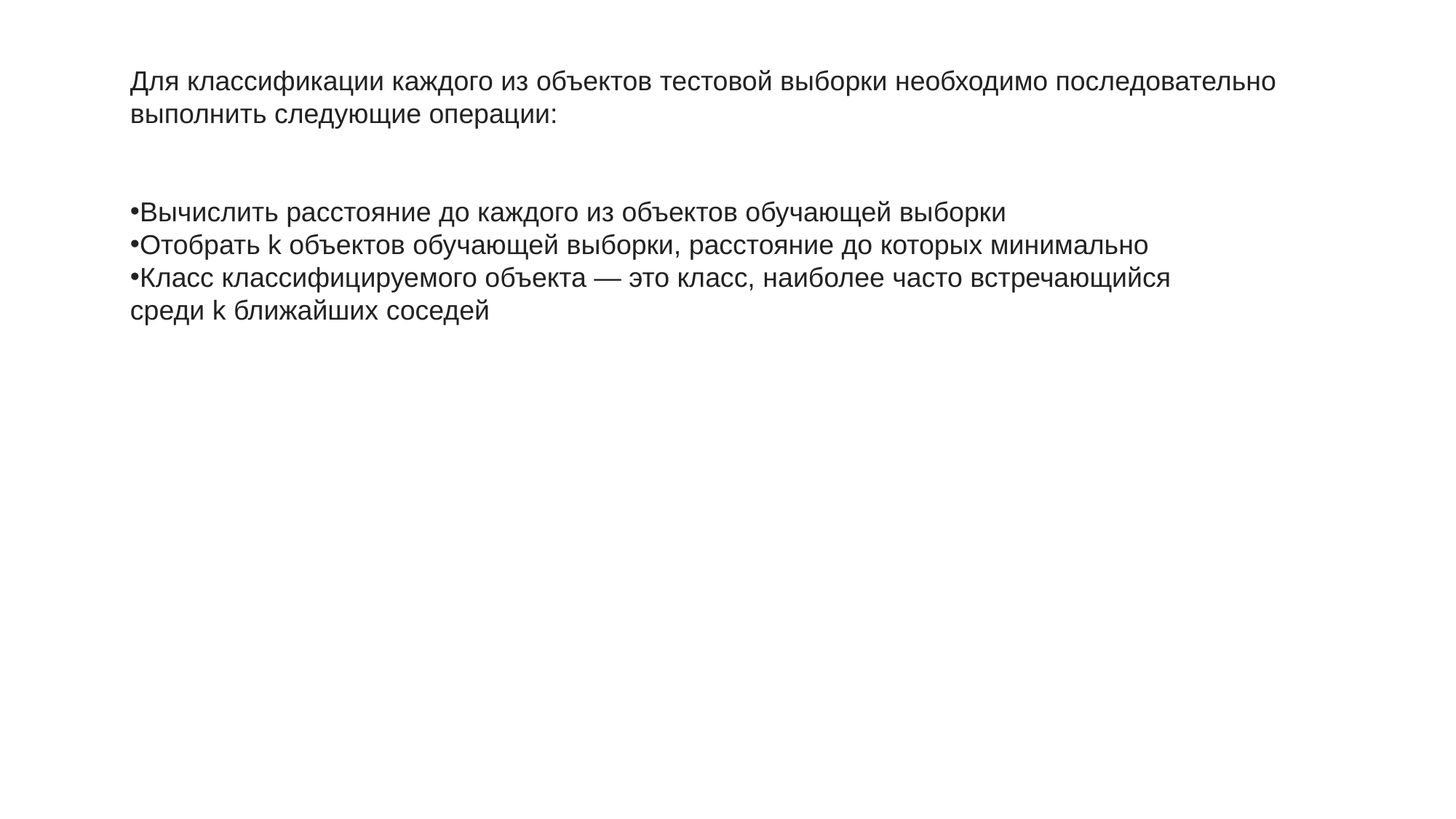

Для классификации каждого из объектов тестовой выборки необходимо последовательно выполнить следующие операции:

Вычислить расстояние до каждого из объектов обучающей выборки
Отобрать k объектов обучающей выборки, расстояние до которых минимально
Класс классифицируемого объекта — это класс, наиболее часто встречающийся среди k ближайших соседей